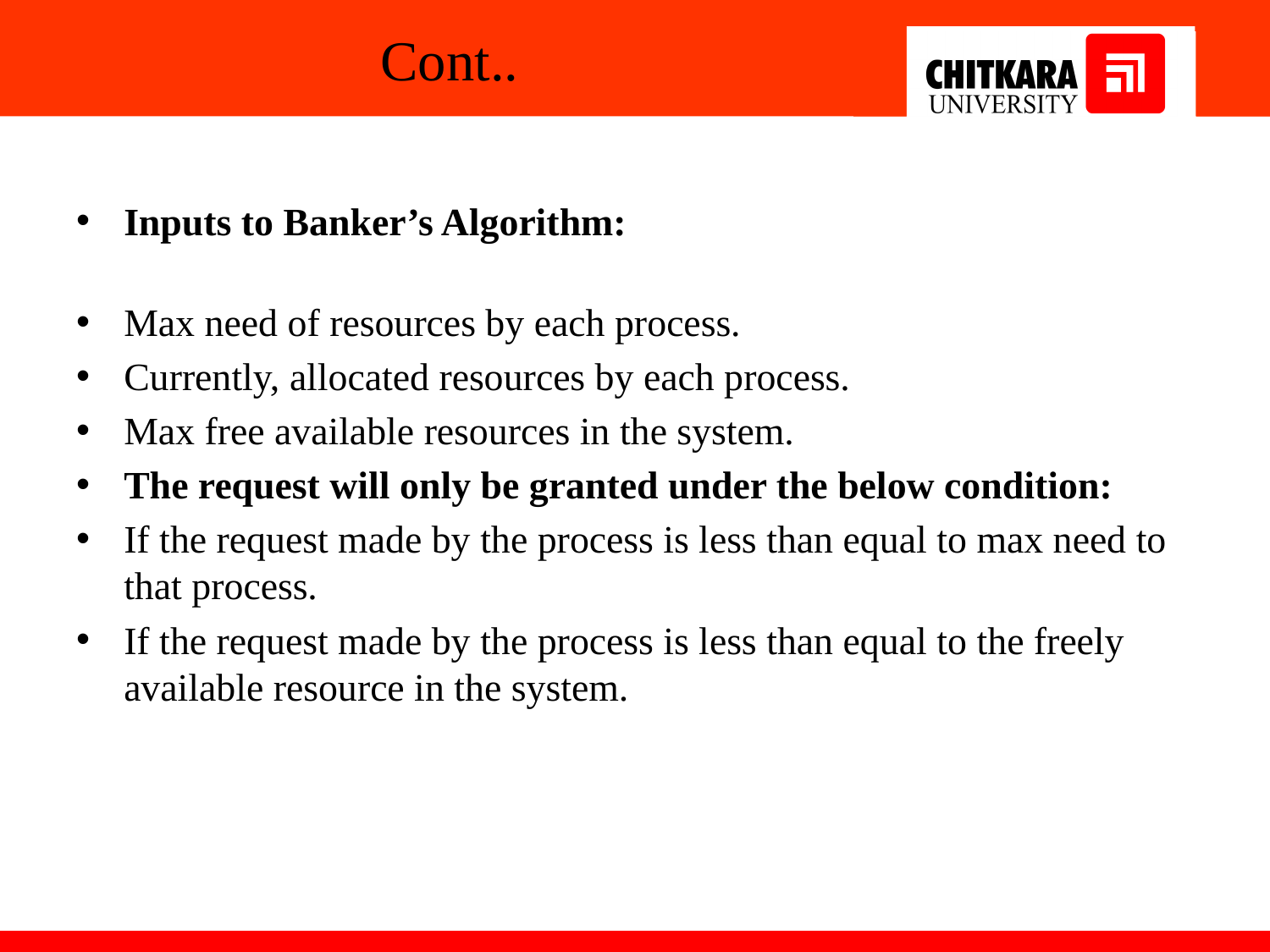

# Cont..
Inputs to Banker’s Algorithm:
Max need of resources by each process.
Currently, allocated resources by each process.
Max free available resources in the system.
The request will only be granted under the below condition:
If the request made by the process is less than equal to max need to that process.
If the request made by the process is less than equal to the freely available resource in the system.